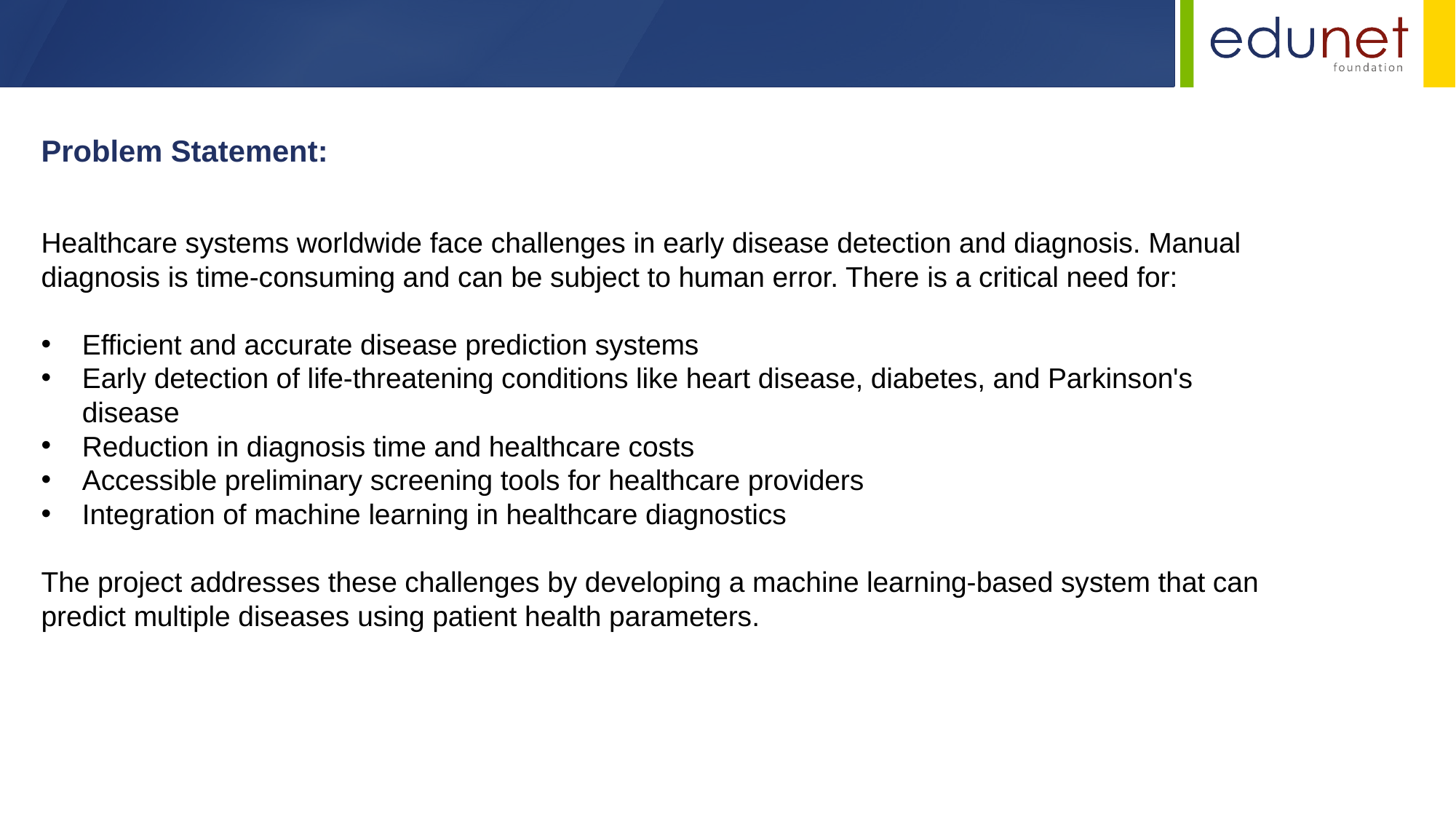

Problem Statement:

Healthcare systems worldwide face challenges in early disease detection and diagnosis. Manual diagnosis is time-consuming and can be subject to human error. There is a critical need for:

Efficient and accurate disease prediction systems
Early detection of life-threatening conditions like heart disease, diabetes, and Parkinson's disease
Reduction in diagnosis time and healthcare costs
Accessible preliminary screening tools for healthcare providers
Integration of machine learning in healthcare diagnostics

The project addresses these challenges by developing a machine learning-based system that can predict multiple diseases using patient health parameters.